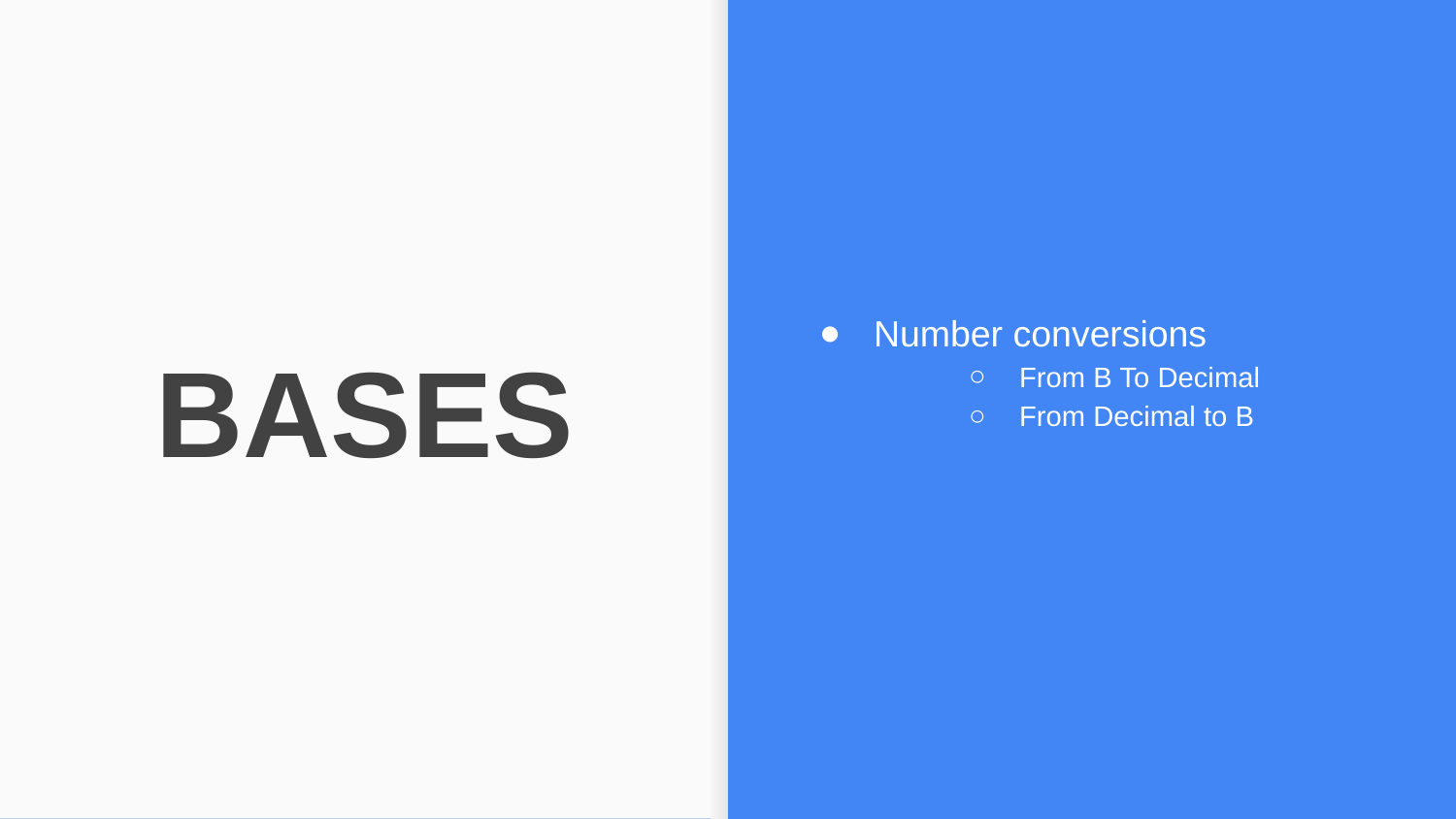

Number conversions
From B To Decimal
From Decimal to B

# BASES